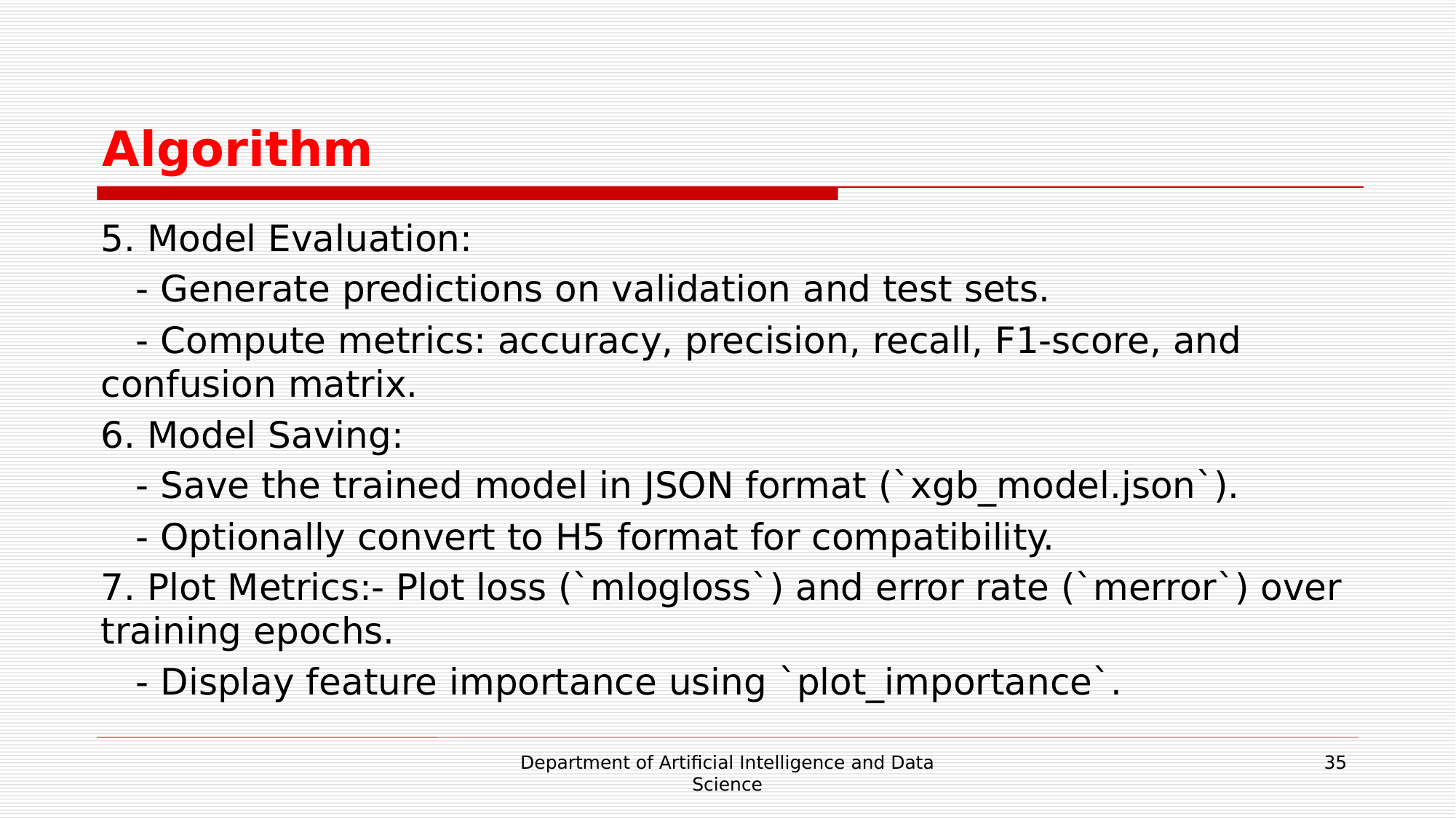

# Algorithm
5. Model Evaluation:
   - Generate predictions on validation and test sets.
   - Compute metrics: accuracy, precision, recall, F1-score, and confusion matrix.
6. Model Saving:
   - Save the trained model in JSON format (`xgb_model.json`).
   - Optionally convert to H5 format for compatibility.
7. Plot Metrics:- Plot loss (`mlogloss`) and error rate (`merror`) over training epochs.
   - Display feature importance using `plot_importance`.

Department of Artificial Intelligence and Data Science
35